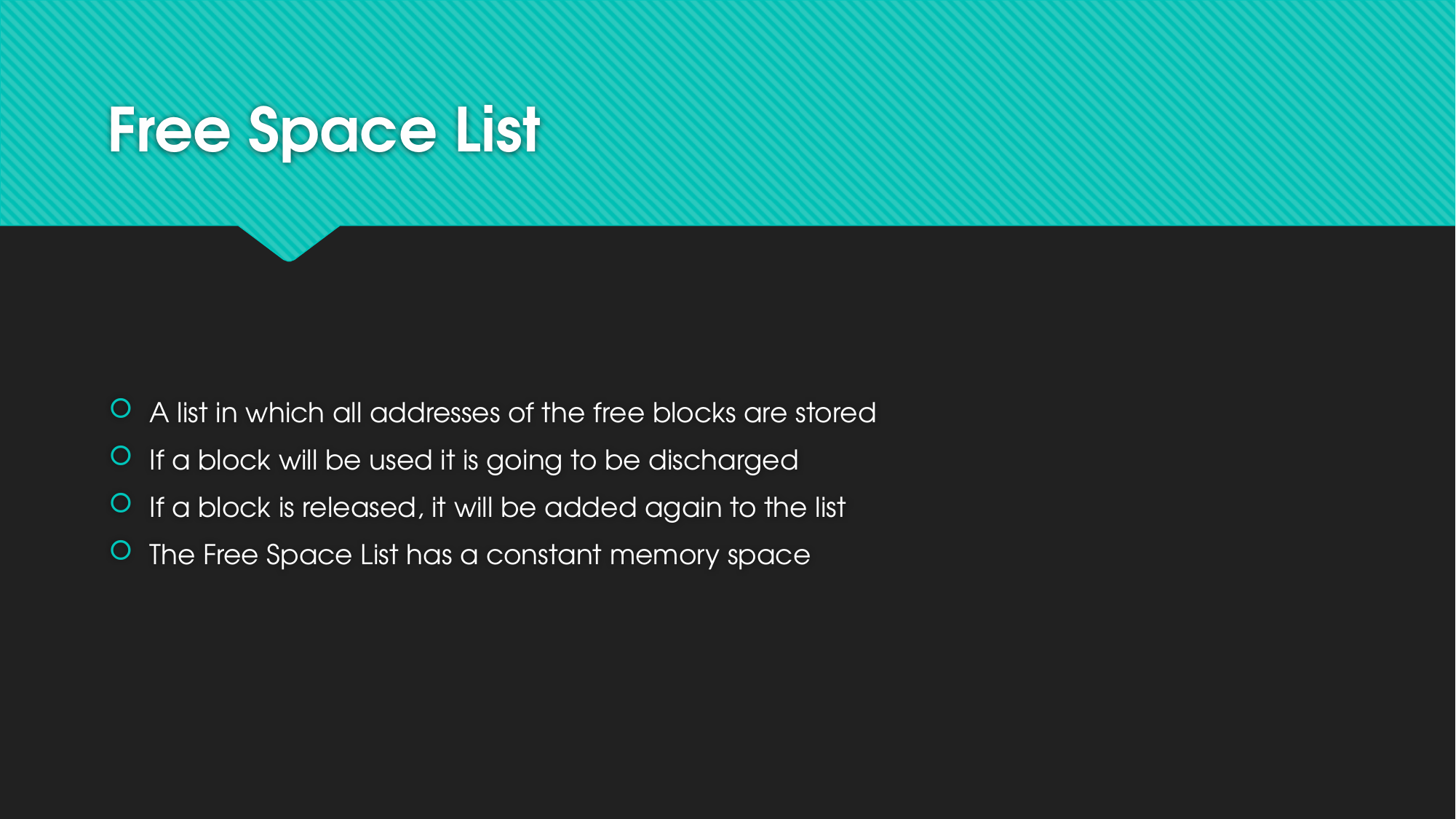

# Free Space List
A list in which all addresses of the free blocks are stored
If a block will be used it is going to be discharged
If a block is released, it will be added again to the list
The Free Space List has a constant memory space